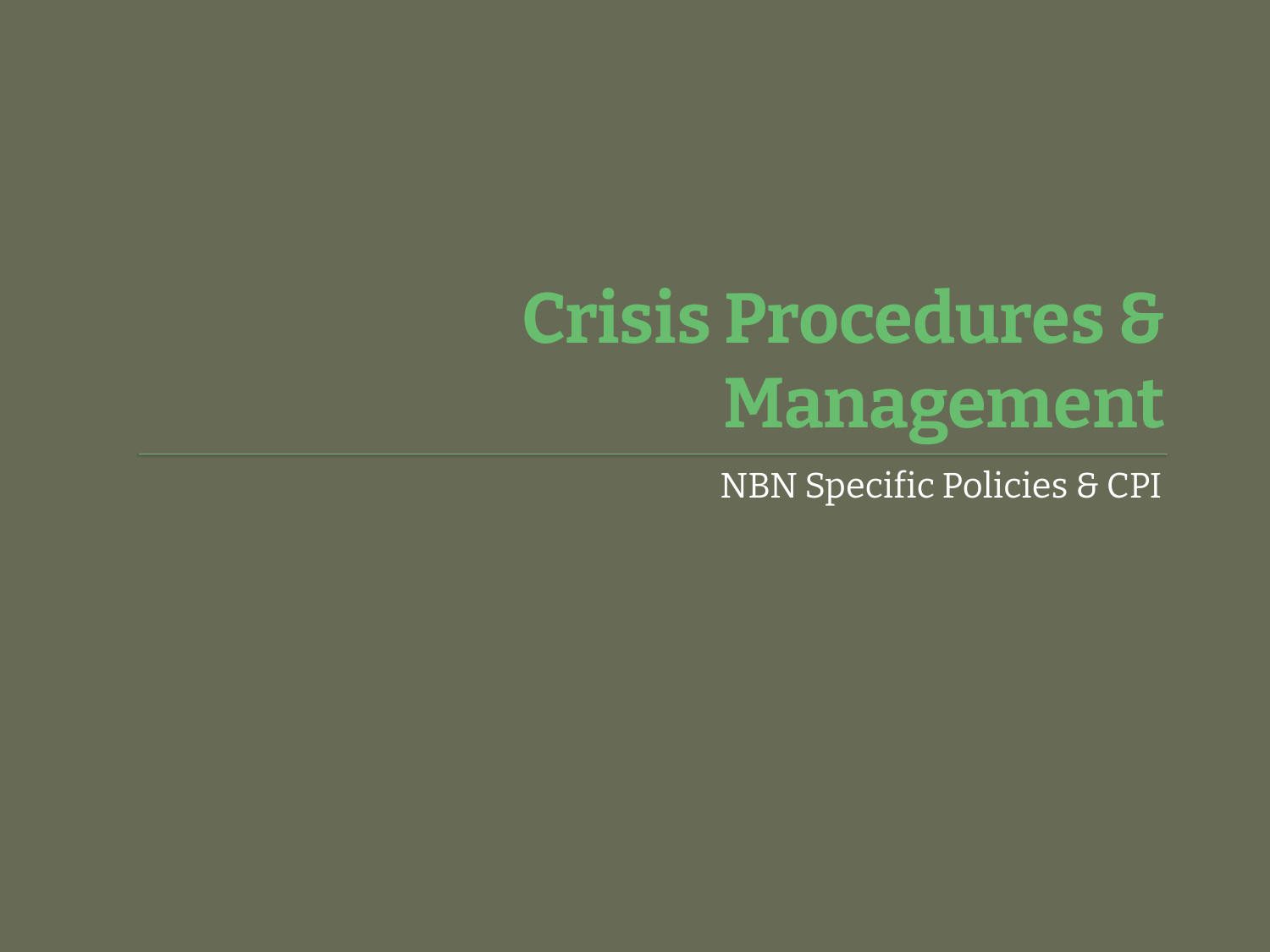

# Crisis Procedures & Management
NBN Specific Policies & CPI